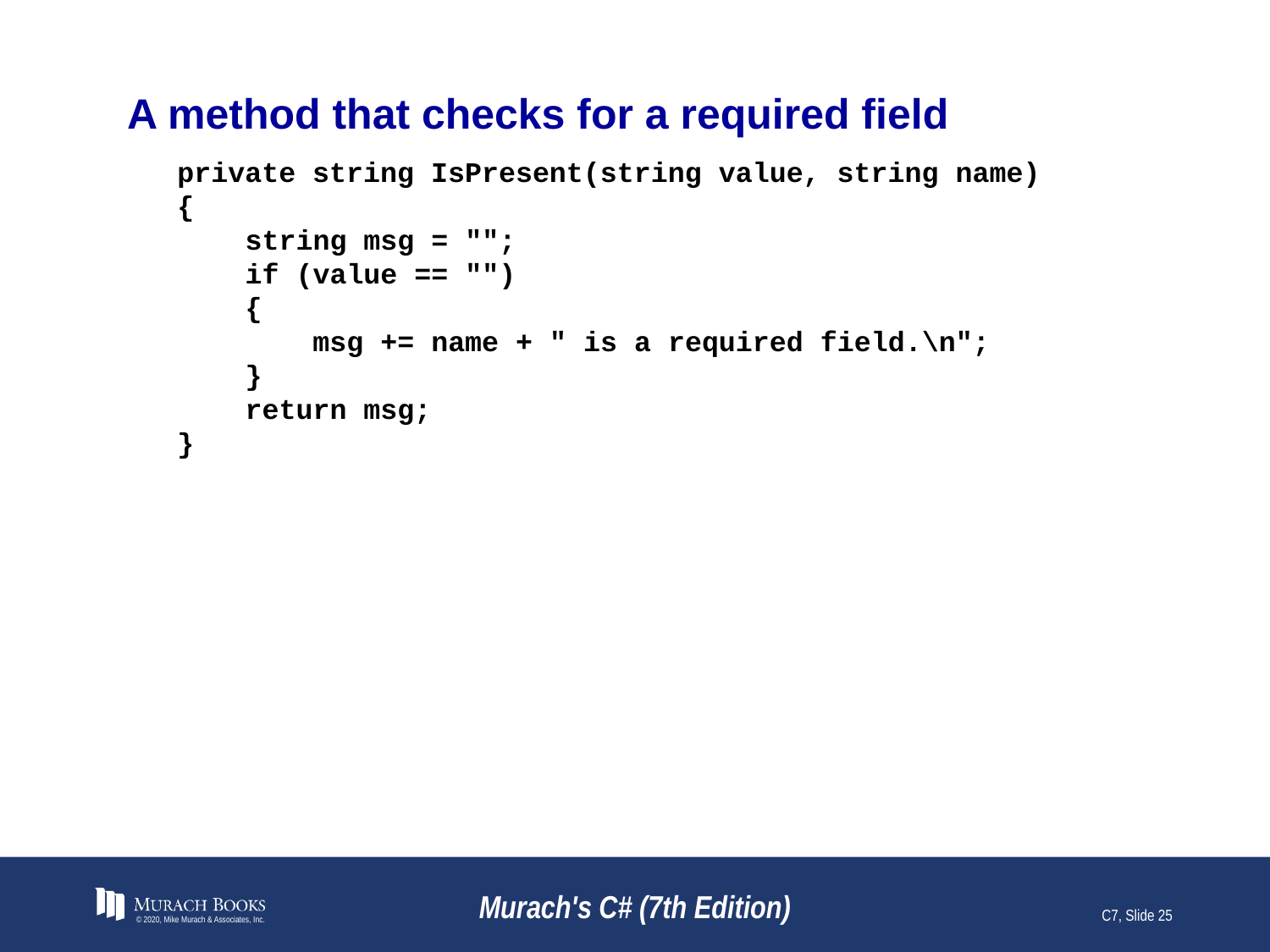

# A method that checks for a required field
private string IsPresent(string value, string name)
{
    string msg = "";
    if (value == "")
    {
        msg += name + " is a required field.\n";
    }
    return msg;
}

© 2020, Mike Murach & Associates, Inc.
Murach's C# (7th Edition)

C7, Slide 25